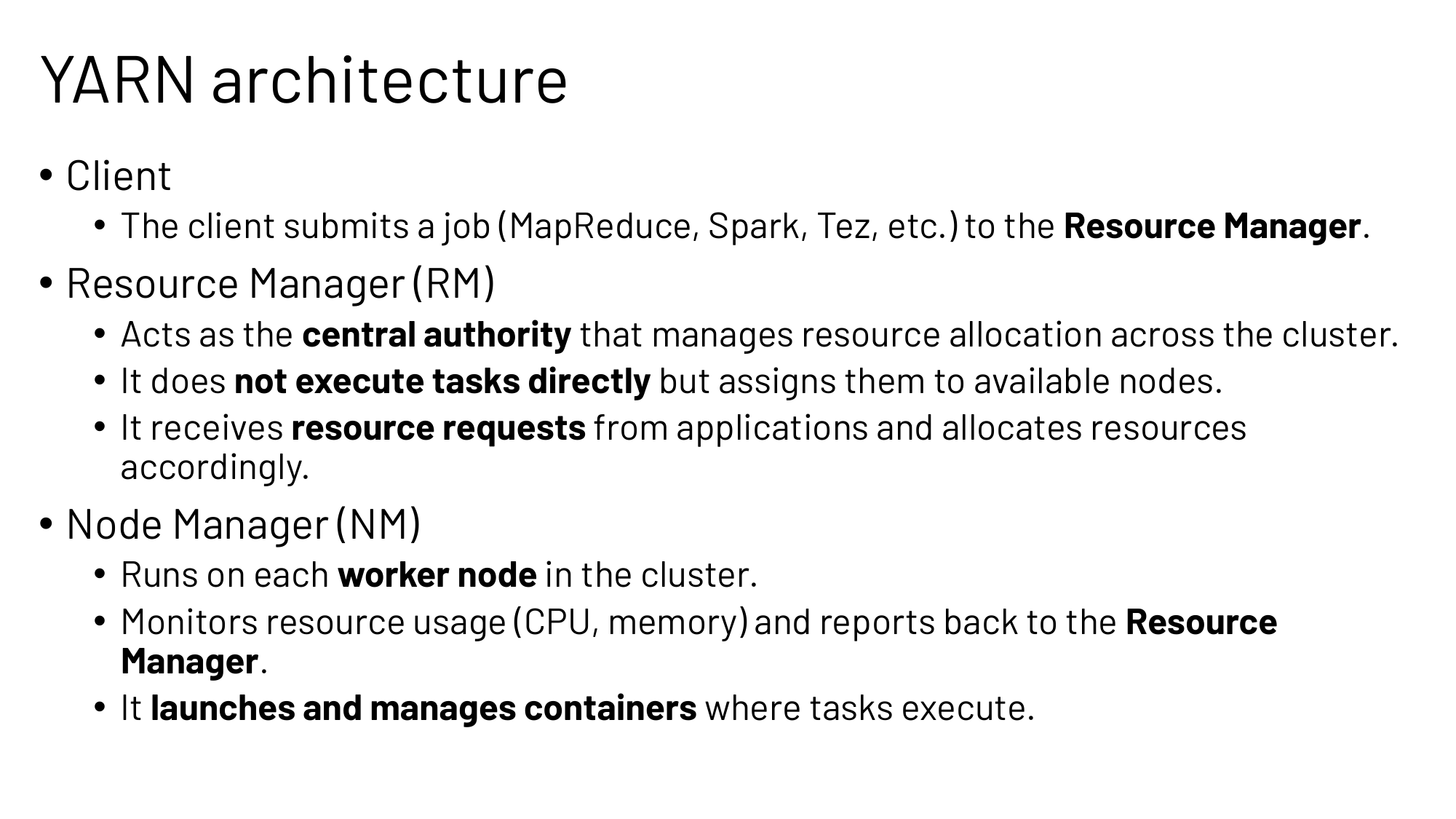

# YARN architecture
Client
The client submits a job (MapReduce, Spark, Tez, etc.) to the Resource Manager.
Resource Manager (RM)
Acts as the central authority that manages resource allocation across the cluster.
It does not execute tasks directly but assigns them to available nodes.
It receives resource requests from applications and allocates resources accordingly.
Node Manager (NM)
Runs on each worker node in the cluster.
Monitors resource usage (CPU, memory) and reports back to the Resource Manager.
It launches and manages containers where tasks execute.